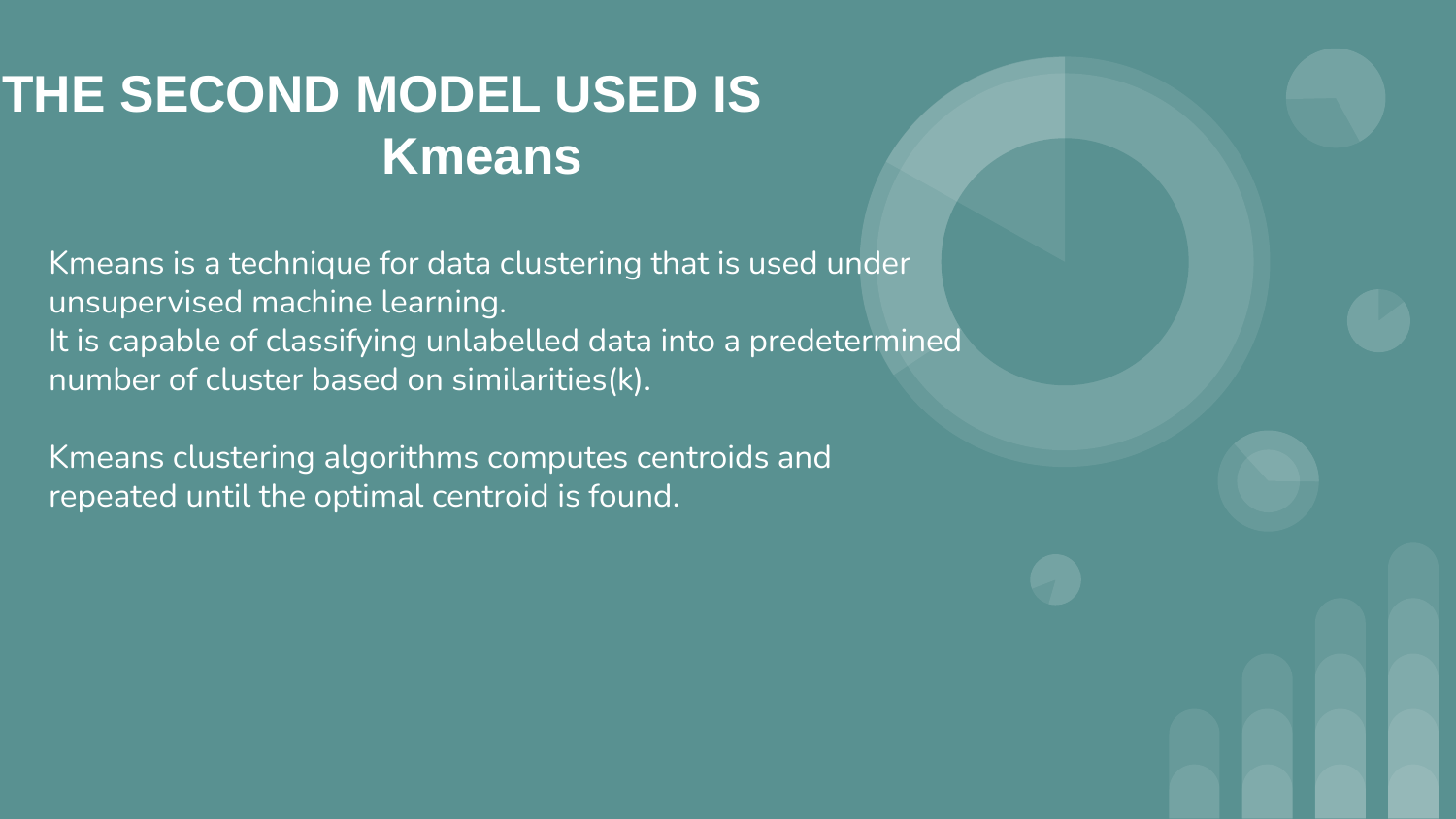

# THE SECOND MODEL USED IS                Kmeans
Kmeans is a technique for data clustering that is used under unsupervised machine learning.
It is capable of classifying unlabelled data into a predetermined number of cluster based on similarities(k).

Kmeans clustering algorithms computes centroids and repeated until the optimal centroid is found.